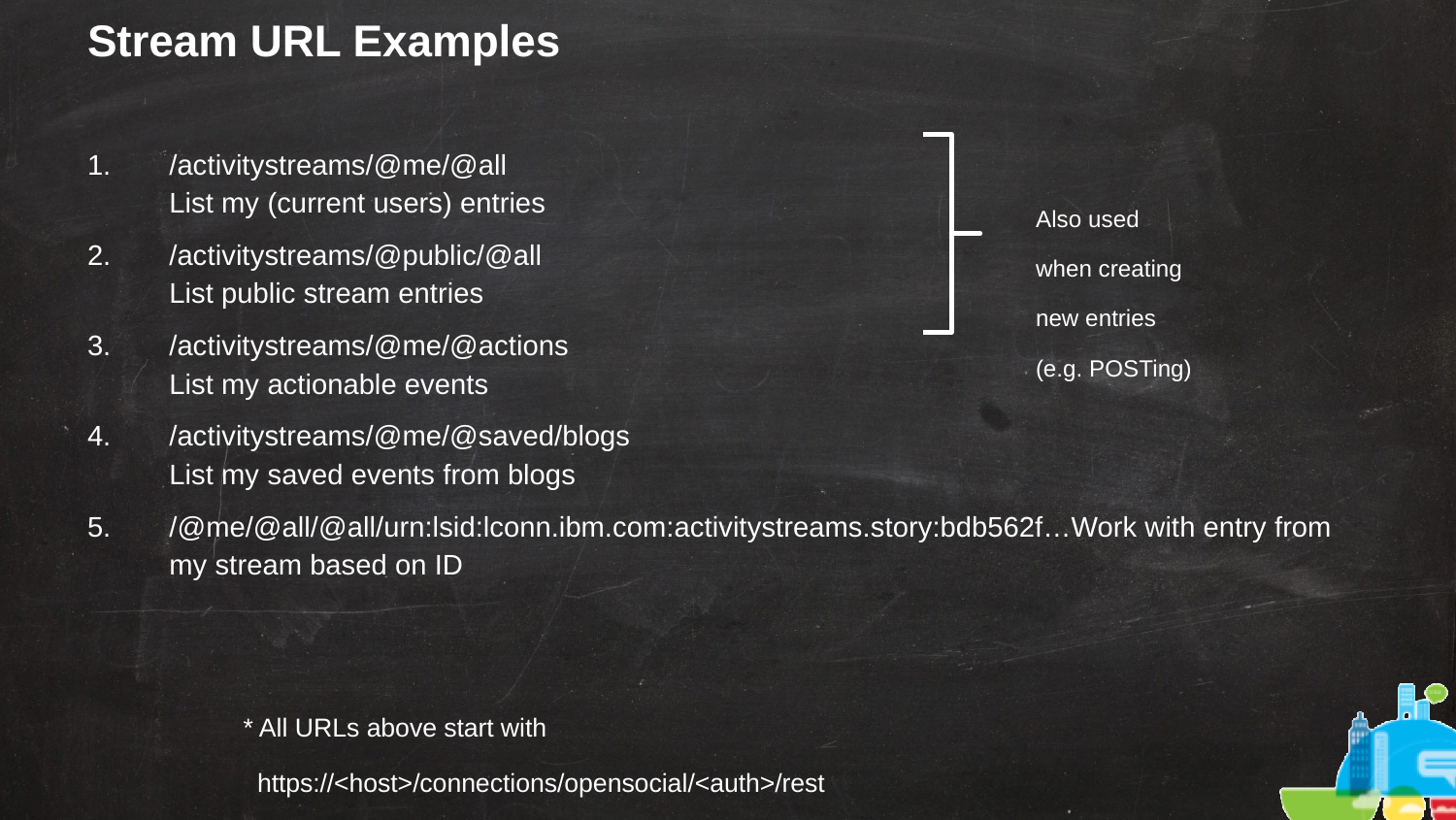

# Stream URL Examples

/activitystreams/@me/@all
List my (current users) entries
/activitystreams/@public/@all
List public stream entries
/activitystreams/@me/@actions
List my actionable events
/activitystreams/@me/@saved/blogs
List my saved events from blogs
/@me/@all/@all/urn:lsid:lconn.ibm.com:activitystreams.story:bdb562f…Work with entry from my stream based on ID
Also used
when creating
new entries
(e.g. POSTing)
* All URLs above start with
  https://<host>/connections/opensocial/<auth>/rest